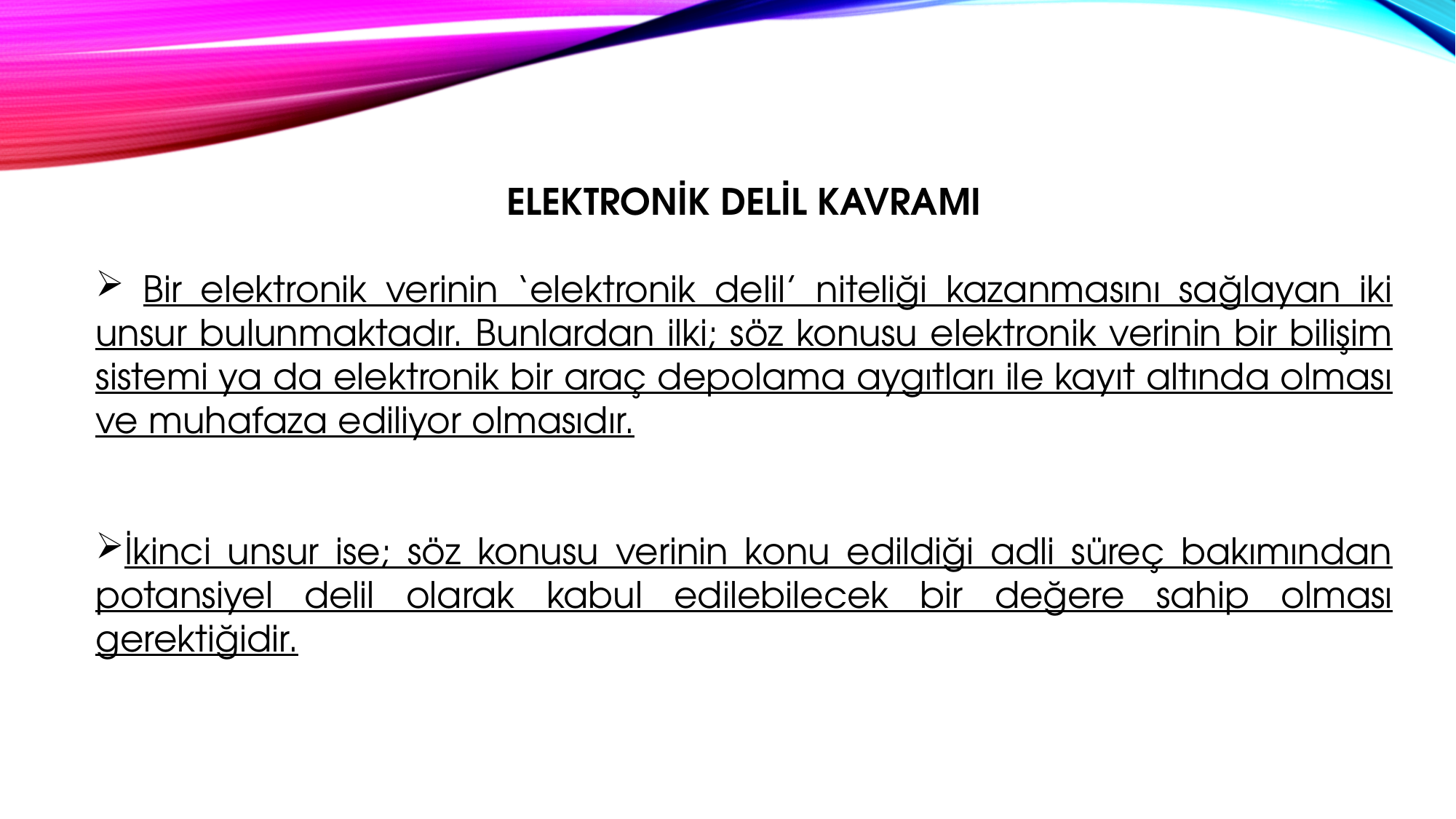

ELEKTRONİK DELİL KAVRAMI

 Bir elektronik verinin ‘elektronik delil’ niteliği kazanmasını sağlayan iki unsur bulunmaktadır. Bunlardan ilki; söz konusu elektronik verinin bir bilişim sistemi ya da elektronik bir araç depolama aygıtları ile kayıt altında olması ve muhafaza ediliyor olmasıdır.

İkinci unsur ise; söz konusu verinin konu edildiği adli süreç bakımından potansiyel delil olarak kabul edilebilecek bir değere sahip olması gerektiğidir.